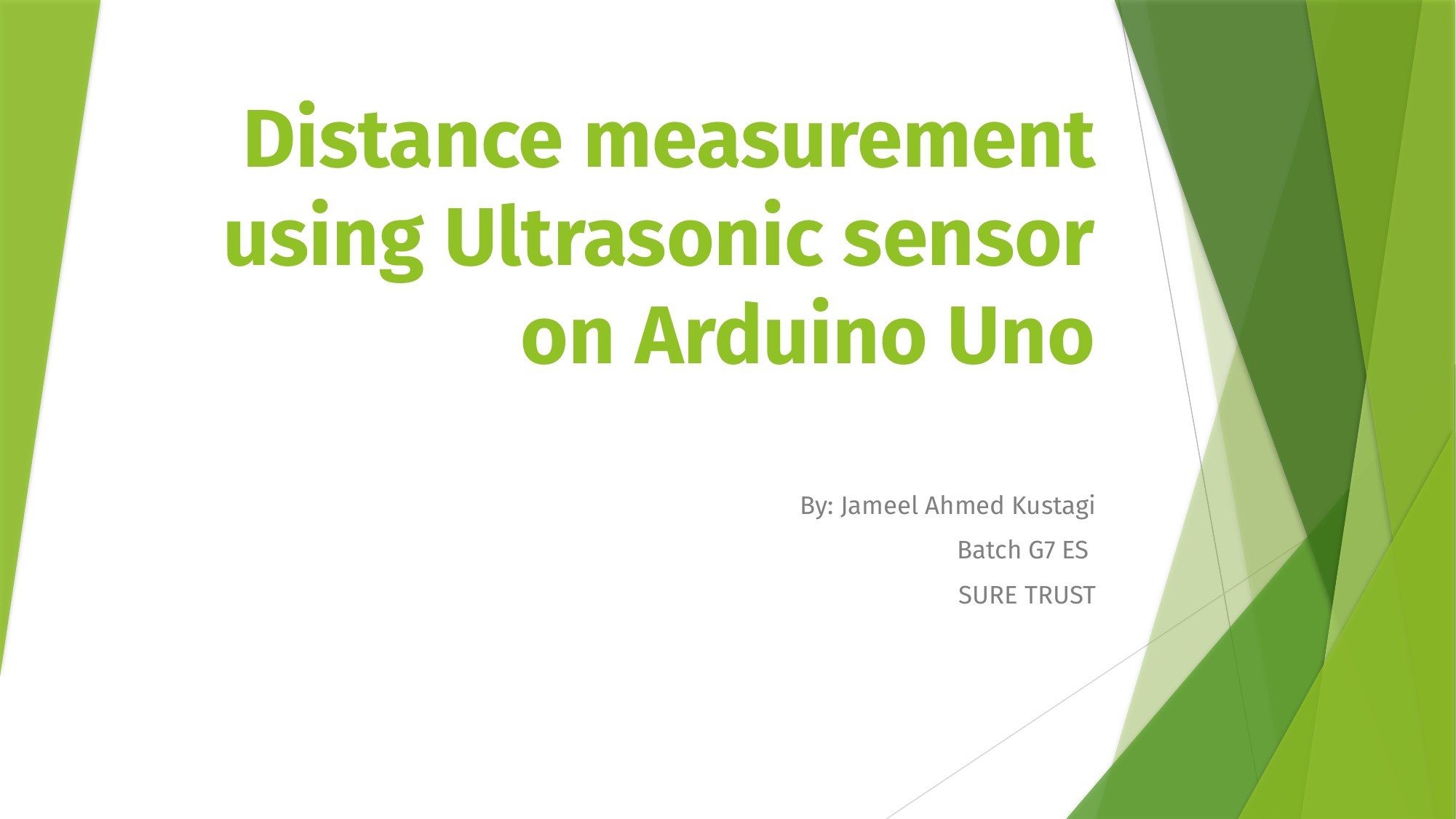

# Distance measurement using Ultrasonic sensor on Arduino Uno
By: Jameel Ahmed Kustagi
Batch G7 ES
SURE TRUST